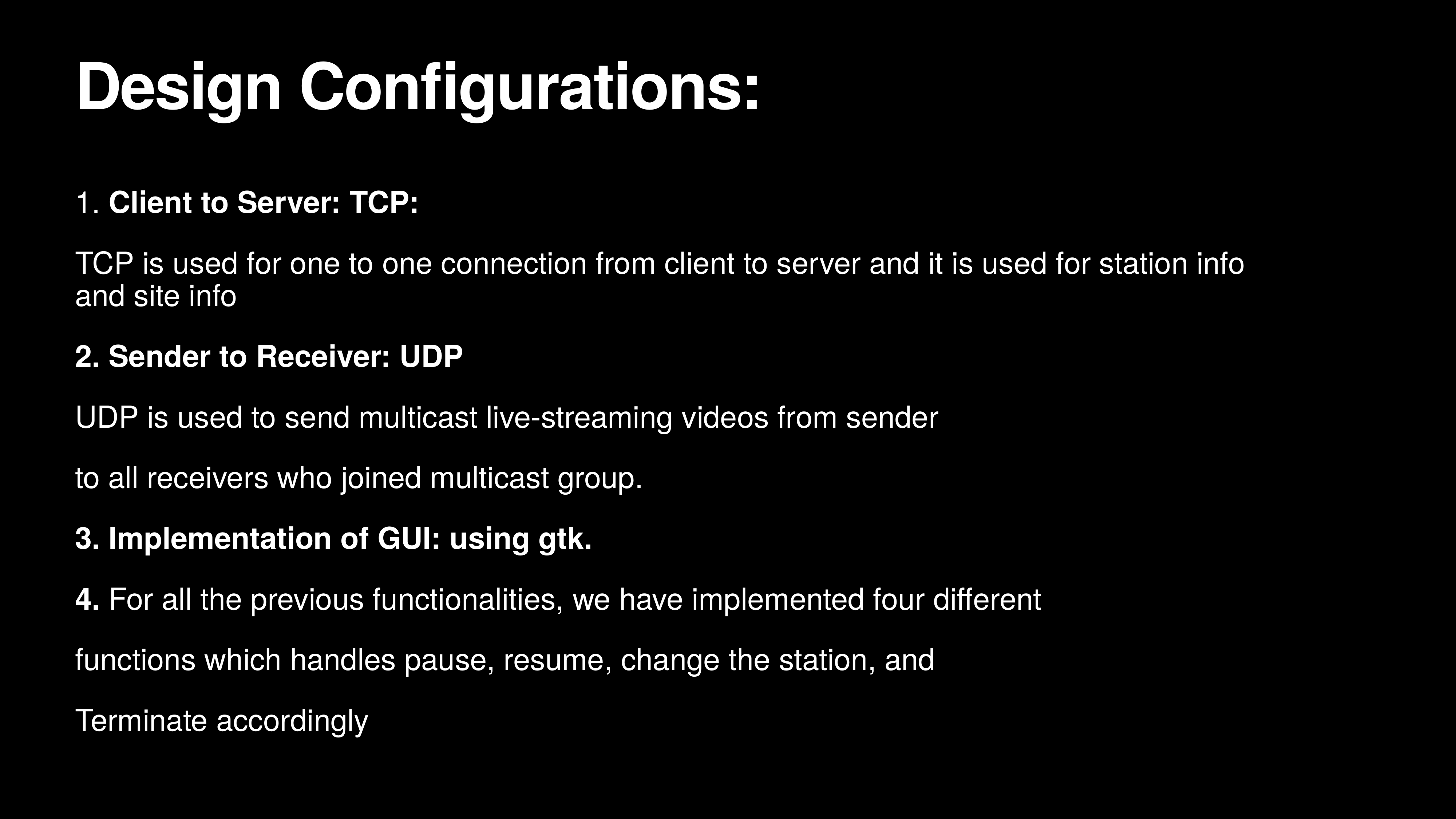

# Design Configurations:
1. Client to Server: TCP:
TCP is used for one to one connection from client to server and it is used for station info and site info
2. Sender to Receiver: UDP
UDP is used to send multicast live-streaming videos from sender
to all receivers who joined multicast group.
3. Implementation of GUI: using gtk.
4. For all the previous functionalities, we have implemented four different
functions which handles pause, resume, change the station, and
Terminate accordingly